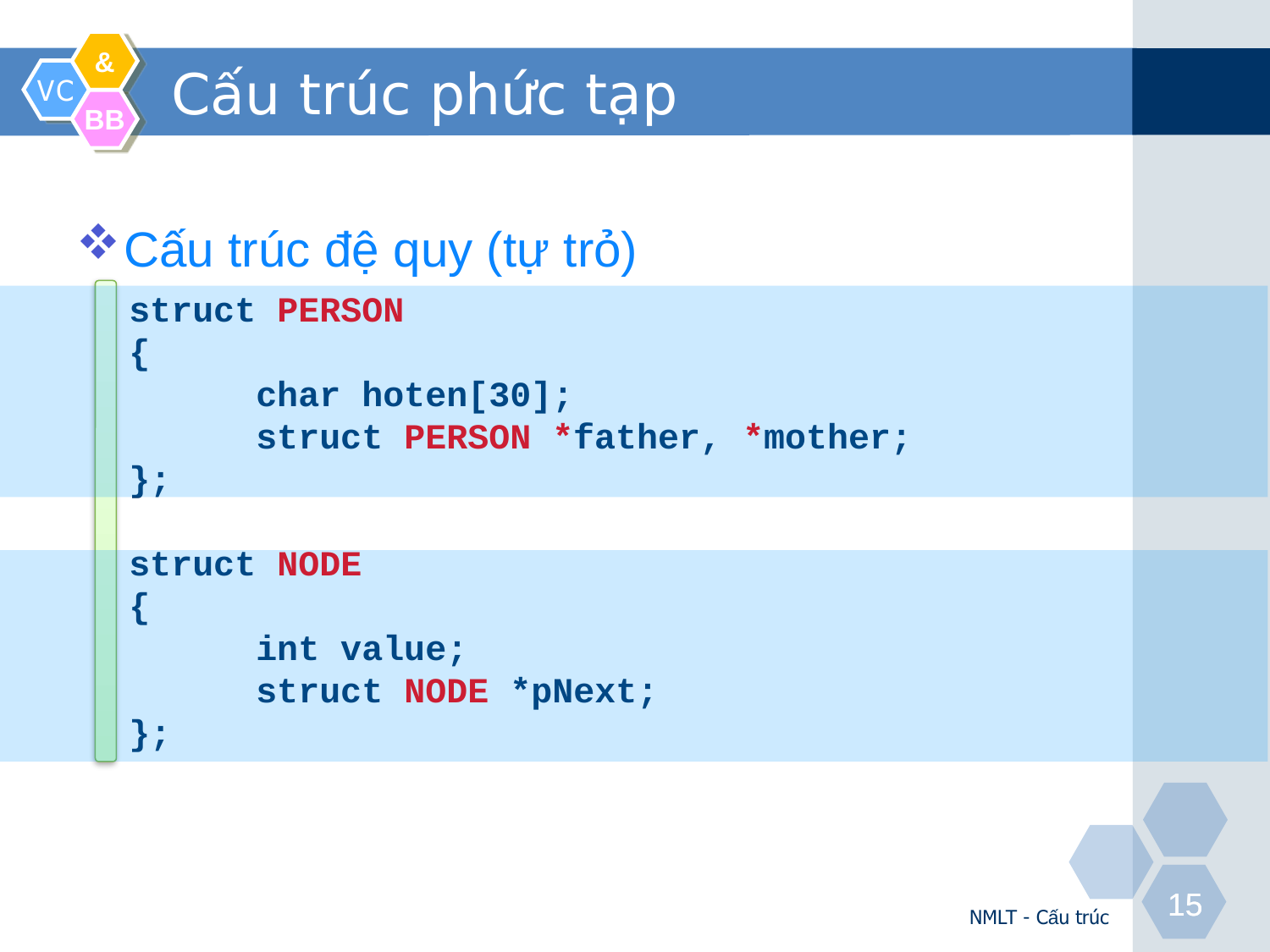

# Cấu trúc phức tạp
Cấu trúc đệ quy (tự trỏ)

struct PERSON
{
	char hoten[30];
	struct PERSON *father, *mother;
};

struct NODE
{
	int value;
	struct NODE *pNext;
};

NMLT - Cấu trúc